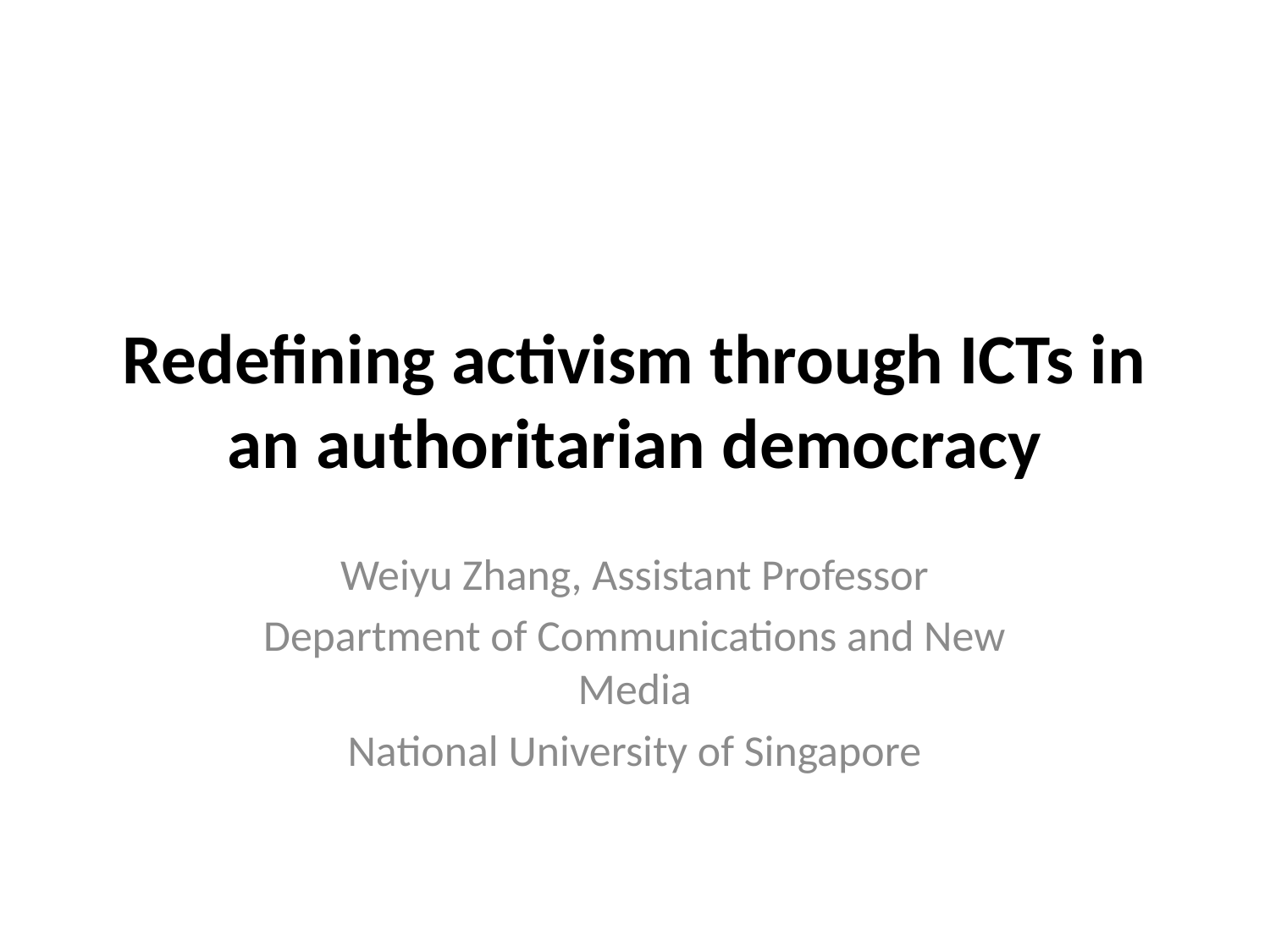

# Redefining activism through ICTs in an authoritarian democracy
Weiyu Zhang, Assistant Professor
Department of Communications and New Media
National University of Singapore